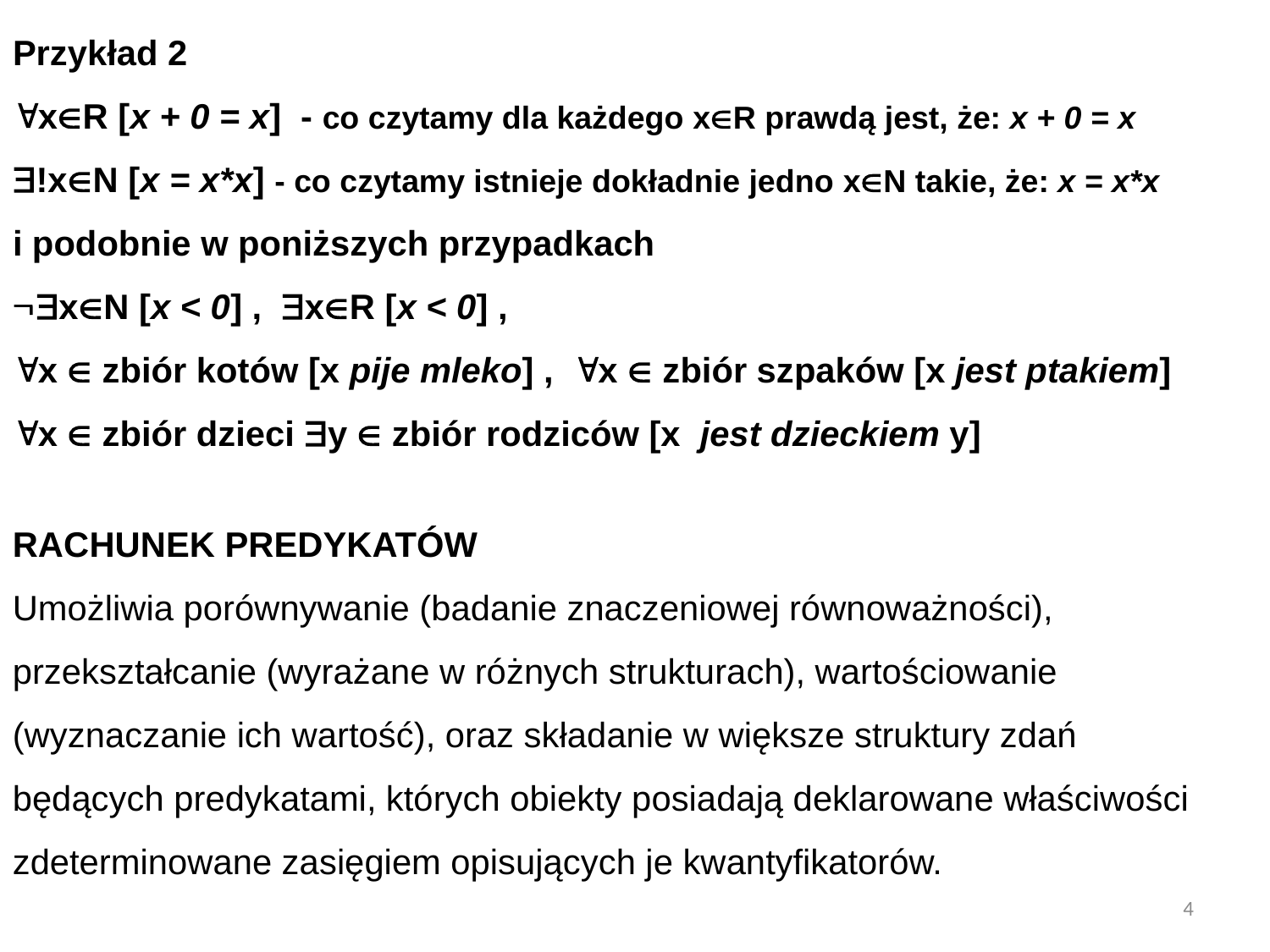

Przykład 2
∀x∈R [x + 0 = x]  - co czytamy dla każdego x∈R prawdą jest, że: x + 0 = x
∃!x∈N [x = x*x] - co czytamy istnieje dokładnie jedno x∈N takie, że: x = x*x
i podobnie w poniższych przypadkach
¬∃x∈N [x < 0] ,  ∃x∈R [x < 0] ,
∀x ∈ zbiór kotów [x pije mleko] ,  ∀x ∈ zbiór szpaków [x jest ptakiem]
∀x ∈ zbiór dzieci ∃y ∈ zbiór rodziców [x  jest dzieckiem y]

RACHUNEK PREDYKATÓW
Umożliwia porównywanie (badanie znaczeniowej równoważności), przekształcanie (wyrażane w różnych strukturach), wartościowanie (wyznaczanie ich wartość), oraz składanie w większe struktury zdań będących predykatami, których obiekty posiadają deklarowane właściwości zdeterminowane zasięgiem opisujących je kwantyfikatorów.
4